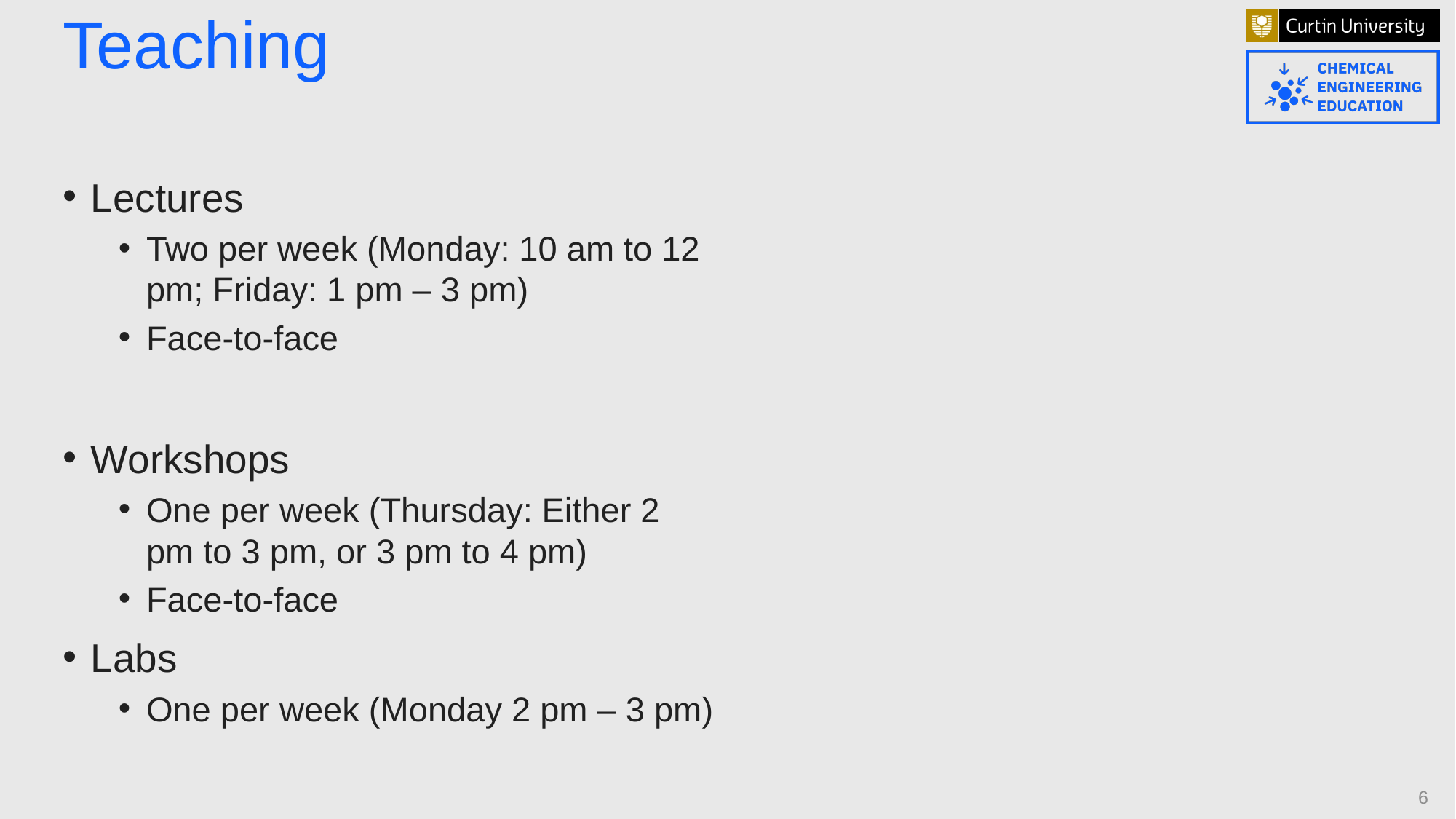

# Teaching
Lectures
Two per week (Monday: 10 am to 12 pm; Friday: 1 pm – 3 pm)
Face-to-face

Workshops
One per week (Thursday: Either 2 pm to 3 pm, or 3 pm to 4 pm)
Face-to-face
Labs
One per week (Monday 2 pm – 3 pm)
6